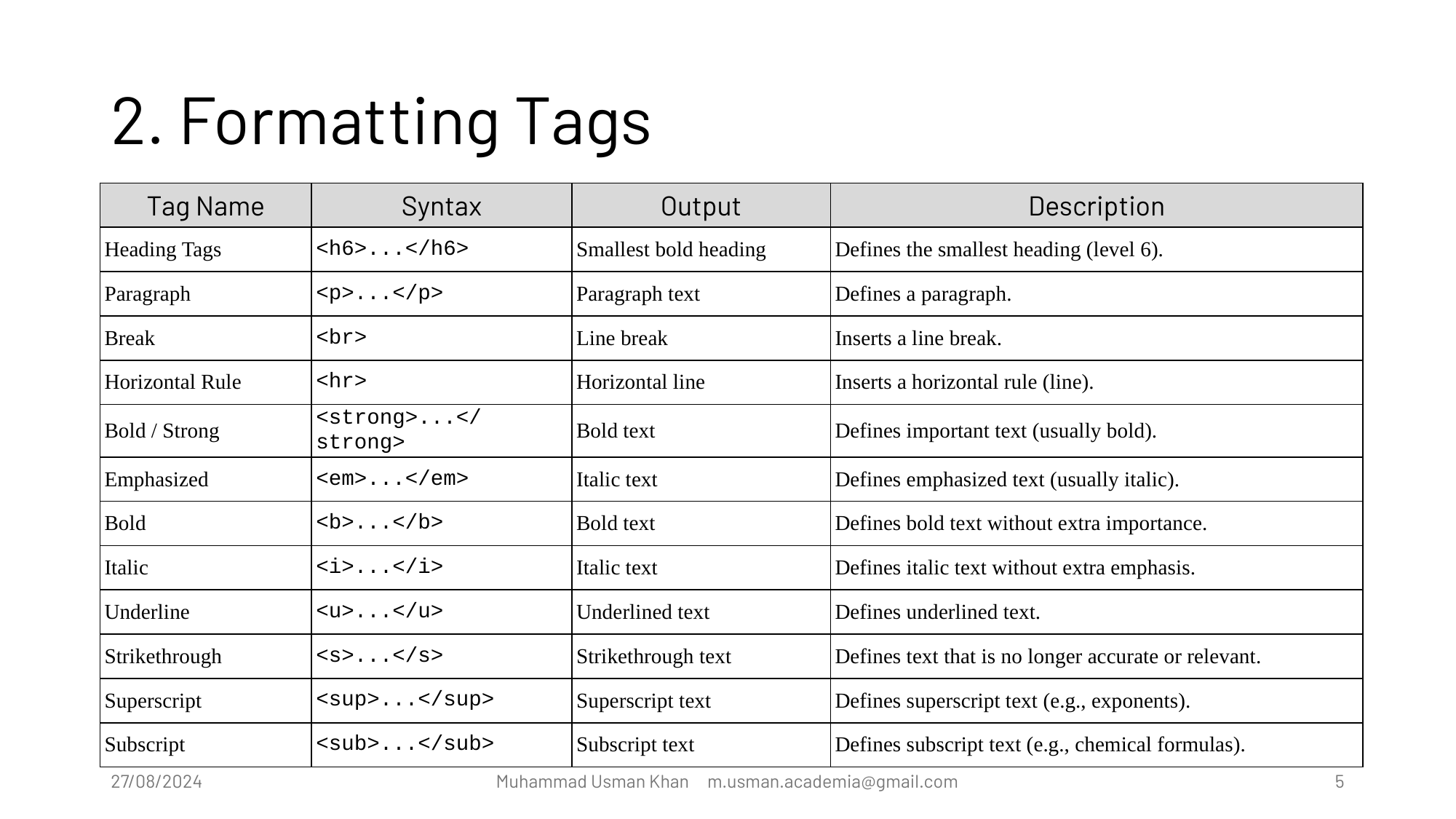

# 2. Formatting Tags
| Tag Name | Syntax | Output | Description |
| --- | --- | --- | --- |
| Heading Tags | <h6>...</h6> | Smallest bold heading | Defines the smallest heading (level 6). |
| Paragraph | <p>...</p> | Paragraph text | Defines a paragraph. |
| Break | <br> | Line break | Inserts a line break. |
| Horizontal Rule | <hr> | Horizontal line | Inserts a horizontal rule (line). |
| Bold / Strong | <strong>...</strong> | Bold text | Defines important text (usually bold). |
| Emphasized | <em>...</em> | Italic text | Defines emphasized text (usually italic). |
| Bold | <b>...</b> | Bold text | Defines bold text without extra importance. |
| Italic | <i>...</i> | Italic text | Defines italic text without extra emphasis. |
| Underline | <u>...</u> | Underlined text | Defines underlined text. |
| Strikethrough | <s>...</s> | Strikethrough text | Defines text that is no longer accurate or relevant. |
| Superscript | <sup>...</sup> | Superscript text | Defines superscript text (e.g., exponents). |
| Subscript | <sub>...</sub> | Subscript text | Defines subscript text (e.g., chemical formulas). |
27/08/2024
Muhammad Usman Khan     m.usman.academia@gmail.com
5